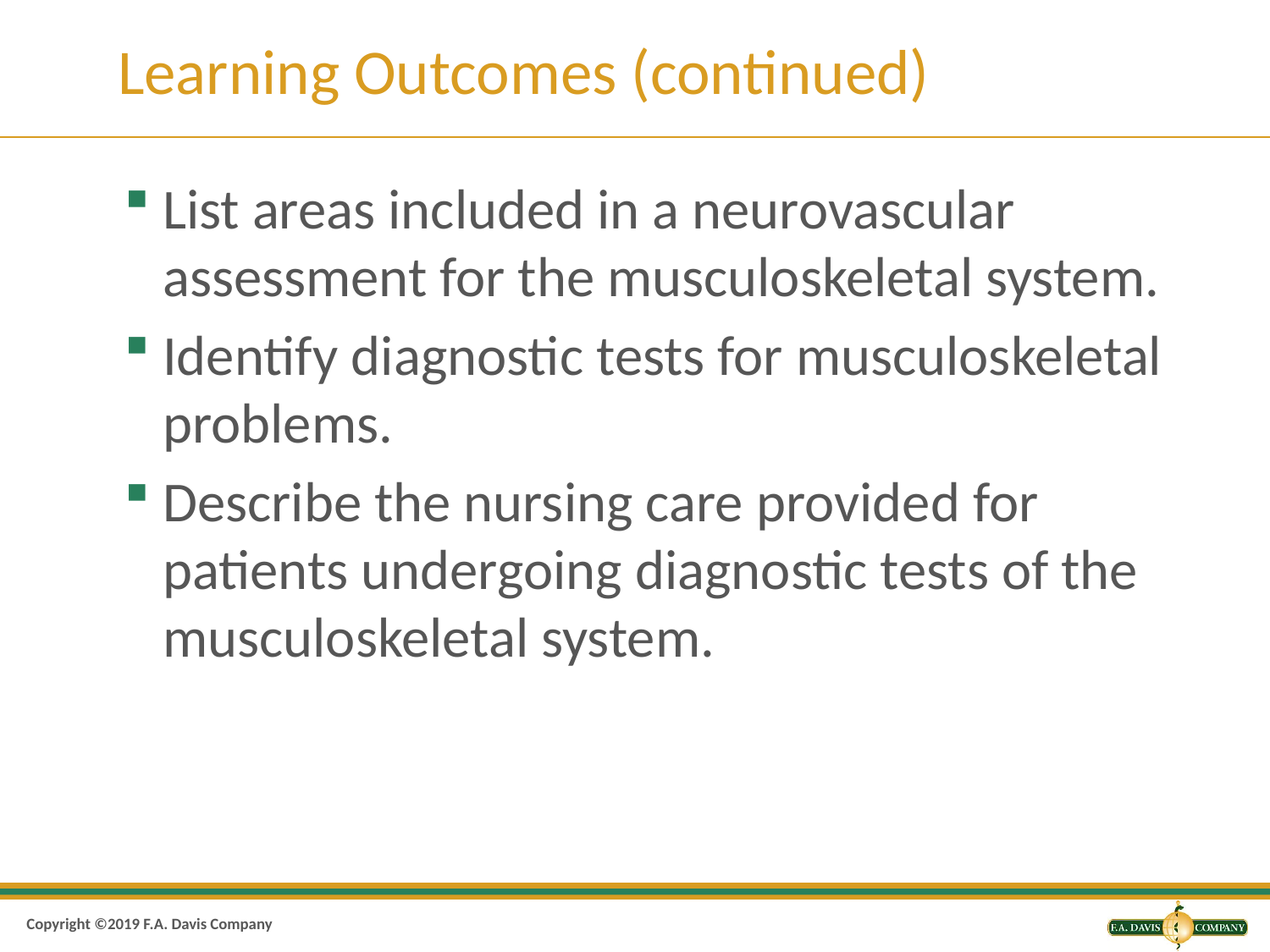

# Learning Outcomes (continued)
List areas included in a neurovascular assessment for the musculoskeletal system.
Identify diagnostic tests for musculoskeletal problems.
Describe the nursing care provided for patients undergoing diagnostic tests of the musculoskeletal system.